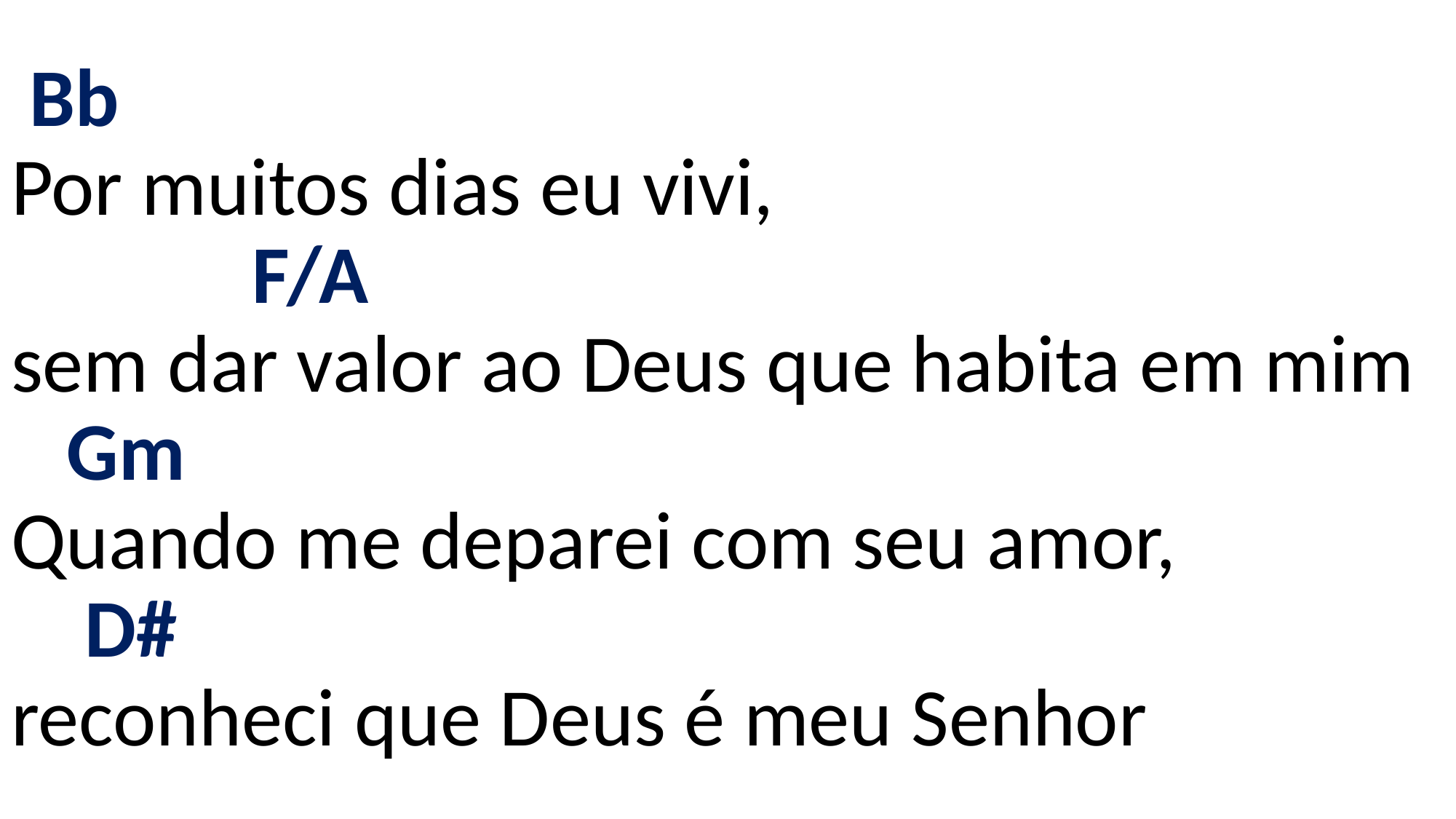

# Bb Por muitos dias eu vivi, F/A sem dar valor ao Deus que habita em mim Gm Quando me deparei com seu amor, D# reconheci que Deus é meu Senhor